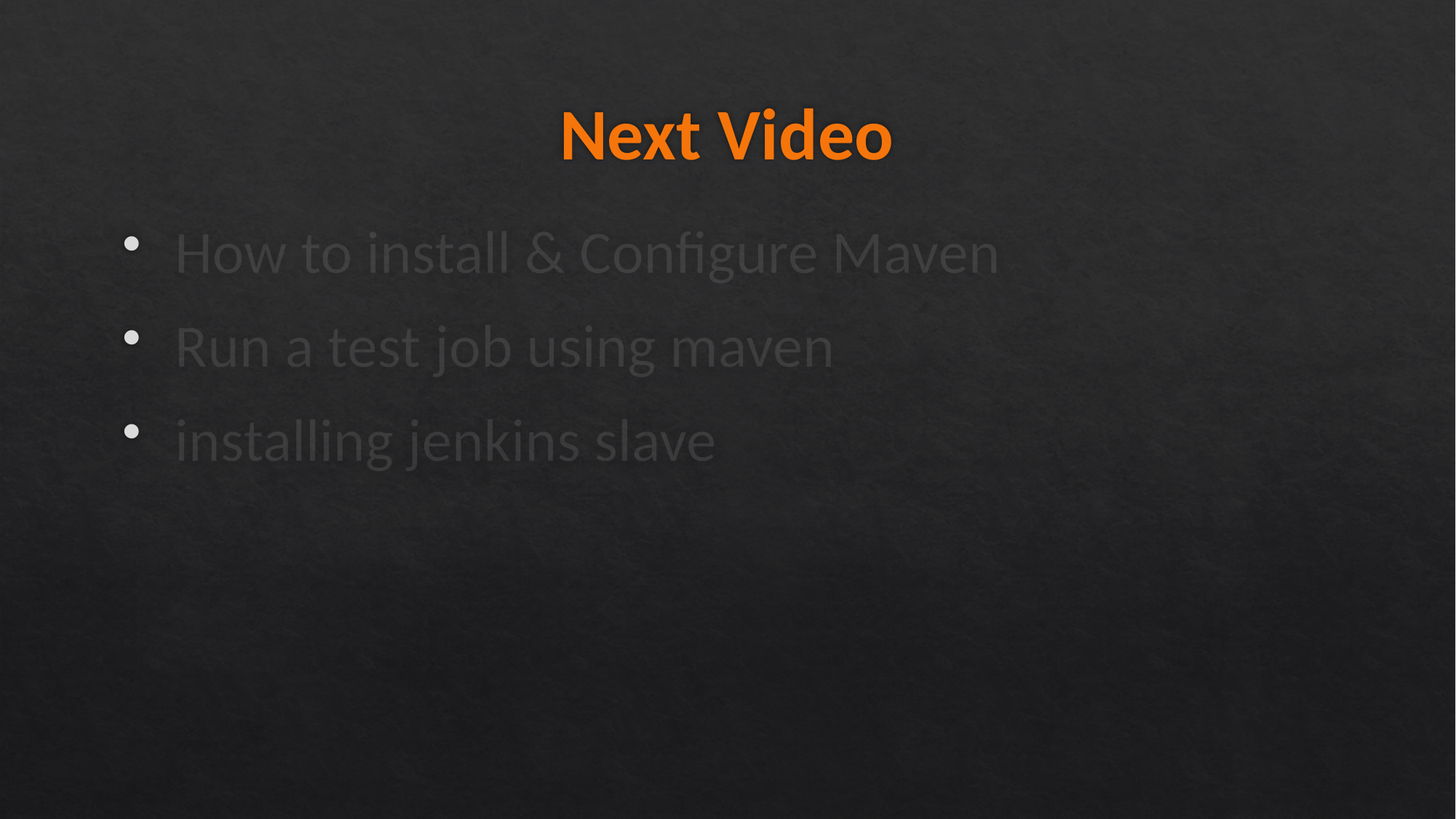

# Next Video
 How to install & Configure Maven
 Run a test job using maven
 installing jenkins slave